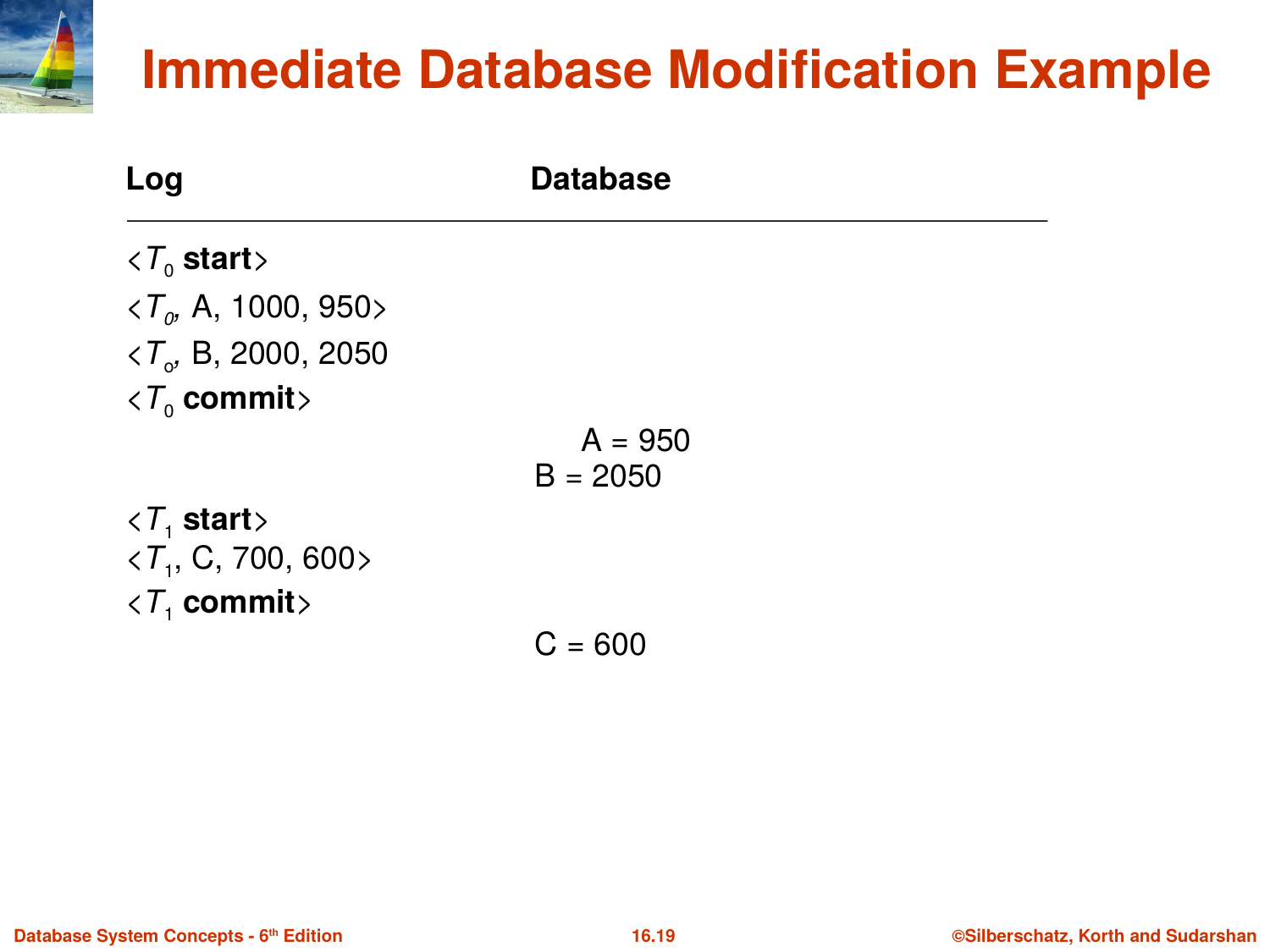

Log                                       Database

<T0 start>
<T0, A, 1000, 950>
<To, B, 2000, 2050
<T0 commit>
				   A = 950
                                              B = 2050
<T1 start>
<T1, C, 700, 600>
<T1 commit>
                                              C = 600

# Immediate Database Modification Example